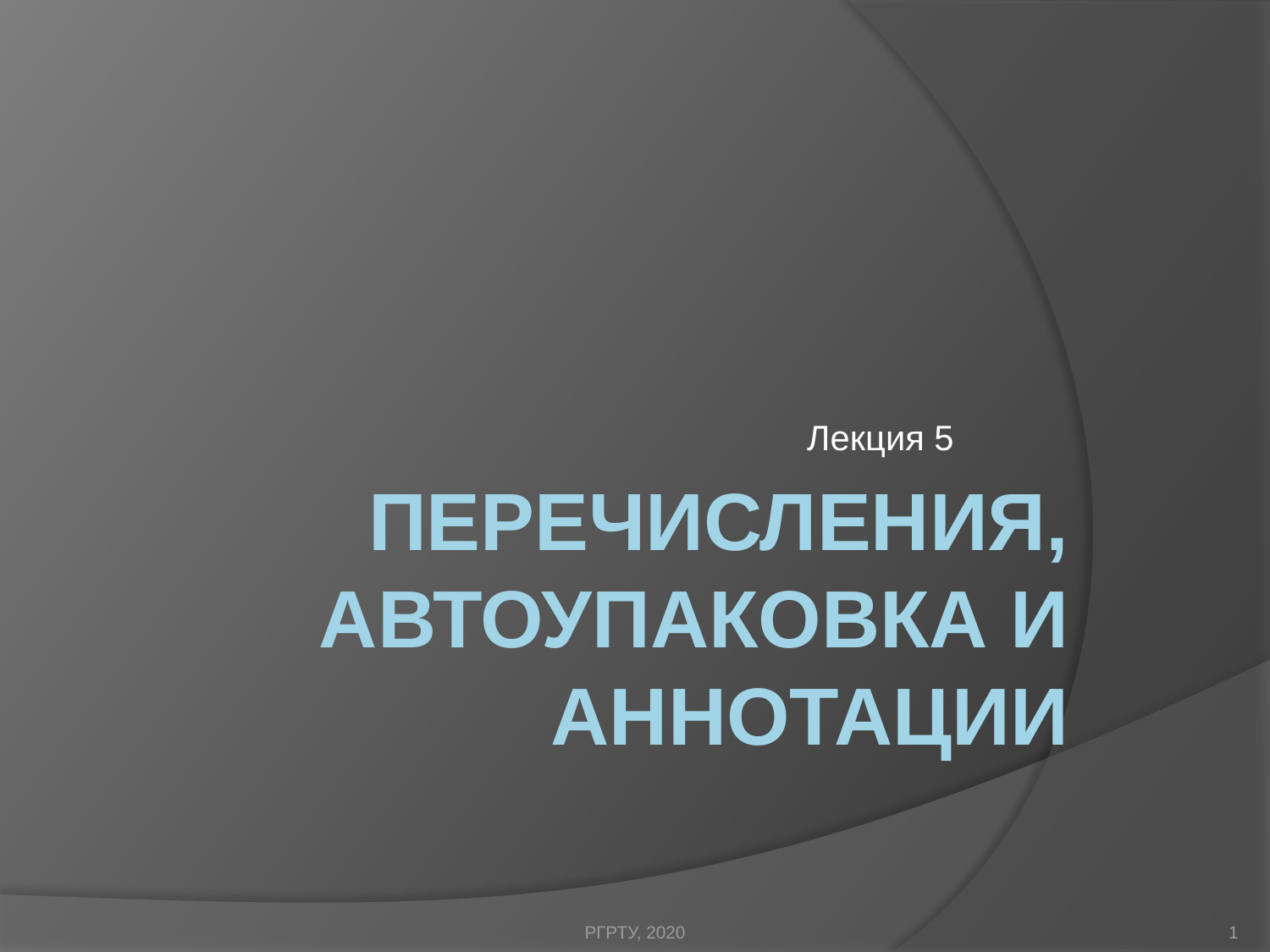

Лекция 5
# Перечисления, автоупаковка и Аннотации
РГРТУ, 2020
1